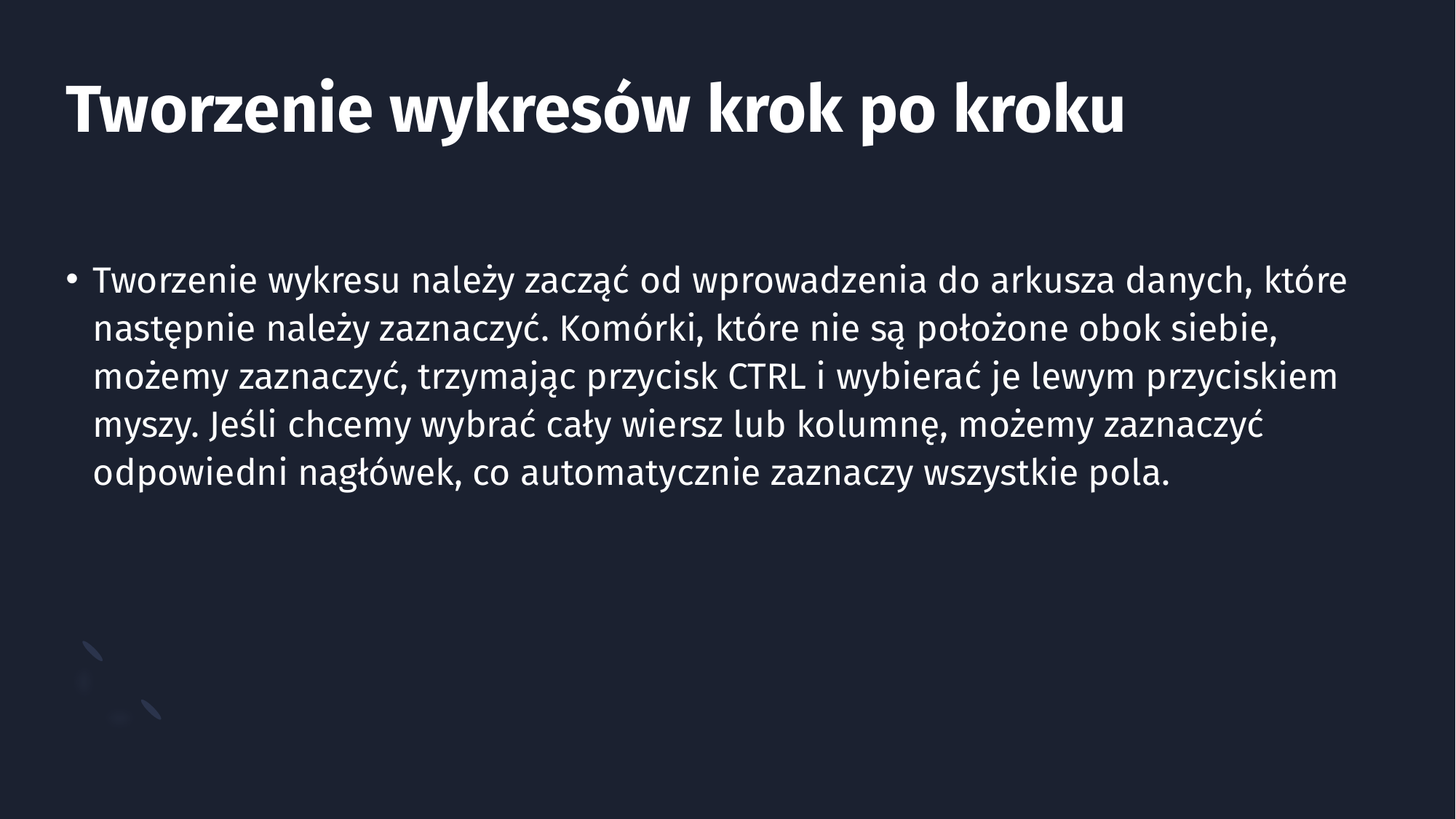

# Tworzenie wykresów krok po kroku
Tworzenie wykresu należy zacząć od wprowadzenia do arkusza danych, które następnie należy zaznaczyć. Komórki, które nie są położone obok siebie, możemy zaznaczyć, trzymając przycisk CTRL i wybierać je lewym przyciskiem myszy. Jeśli chcemy wybrać cały wiersz lub kolumnę, możemy zaznaczyć odpowiedni nagłówek, co automatycznie zaznaczy wszystkie pola.